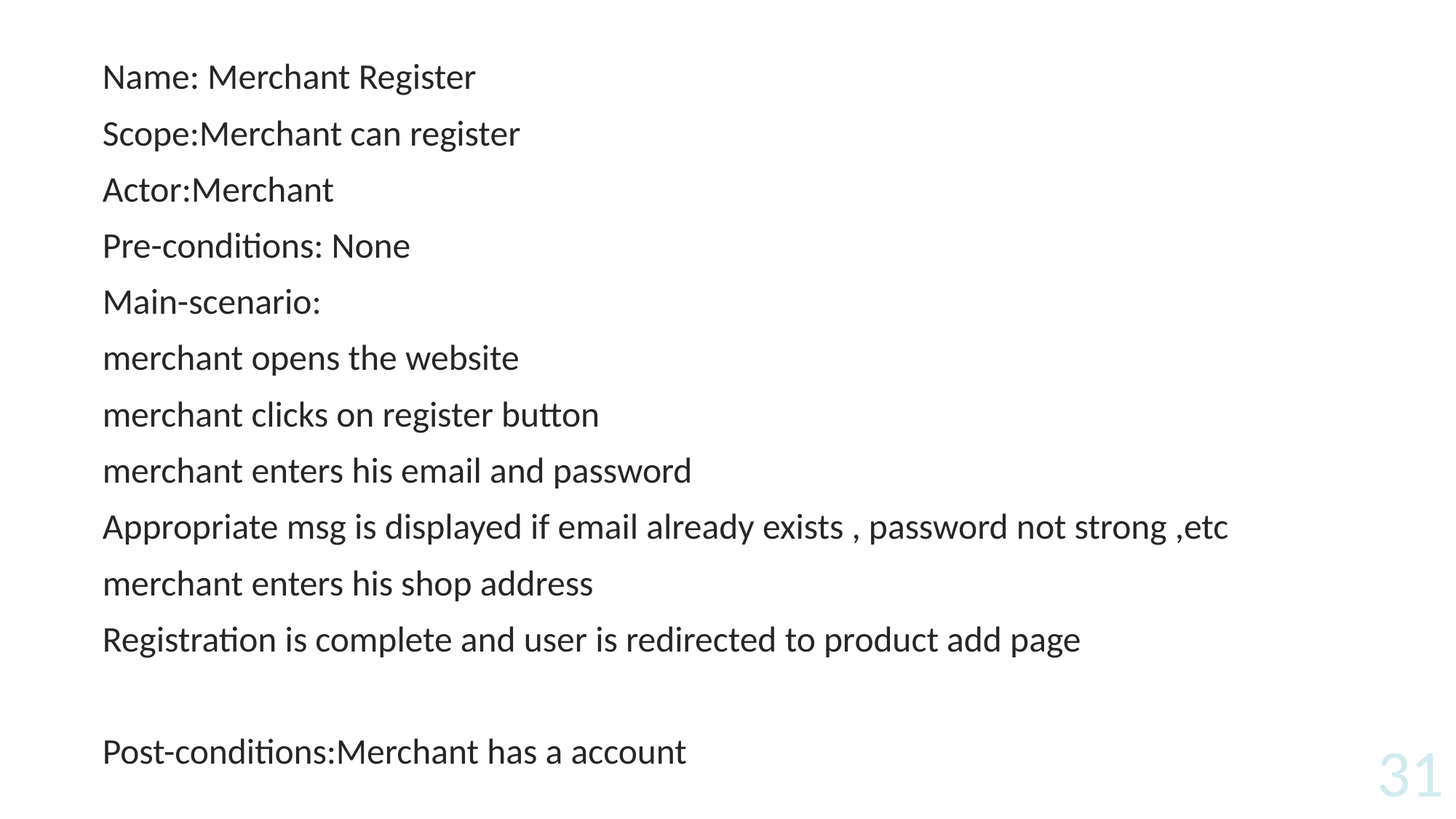

Name: Merchant Register
Scope:Merchant can register
Actor:Merchant
Pre-conditions: None
Main-scenario:
merchant opens the website
merchant clicks on register button
merchant enters his email and password
Appropriate msg is displayed if email already exists , password not strong ,etc
merchant enters his shop address
Registration is complete and user is redirected to product add page

Post-conditions:Merchant has a account
31